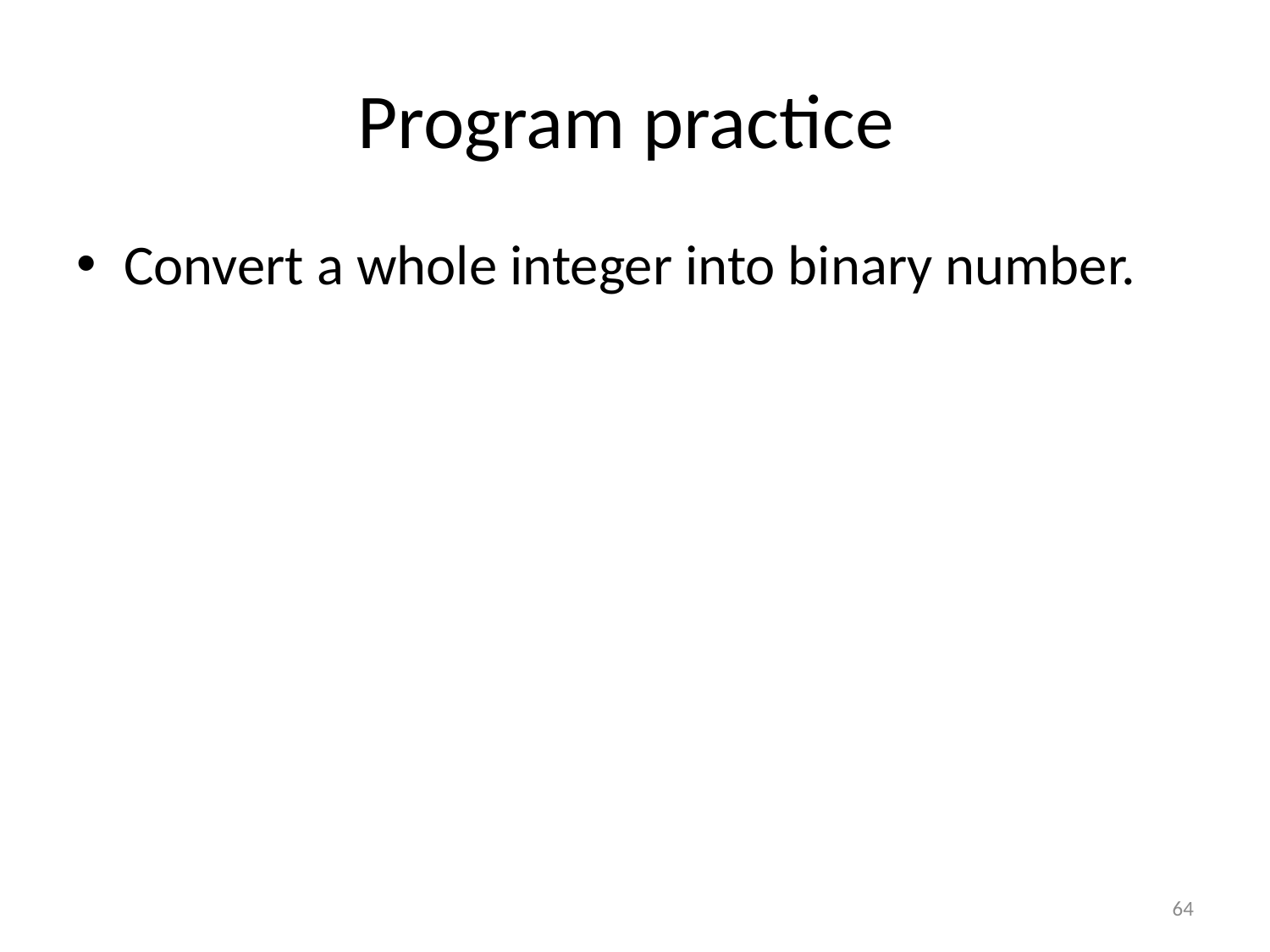

# Program practice
Convert a whole integer into binary number.
64